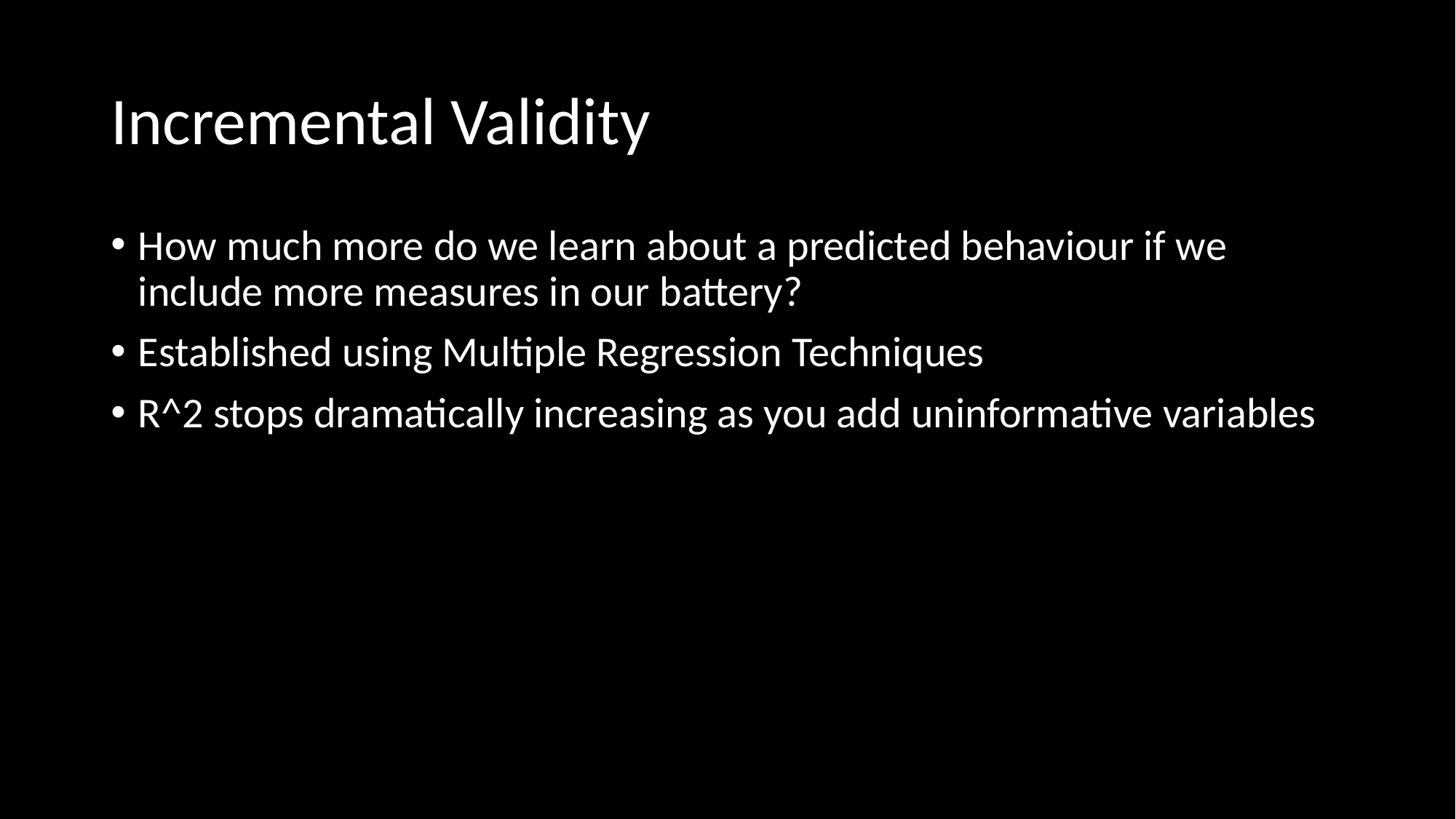

# Incremental Validity
How much more do we learn about a predicted behaviour if we include more measures in our battery?
Established using Multiple Regression Techniques
R^2 stops dramatically increasing as you add uninformative variables